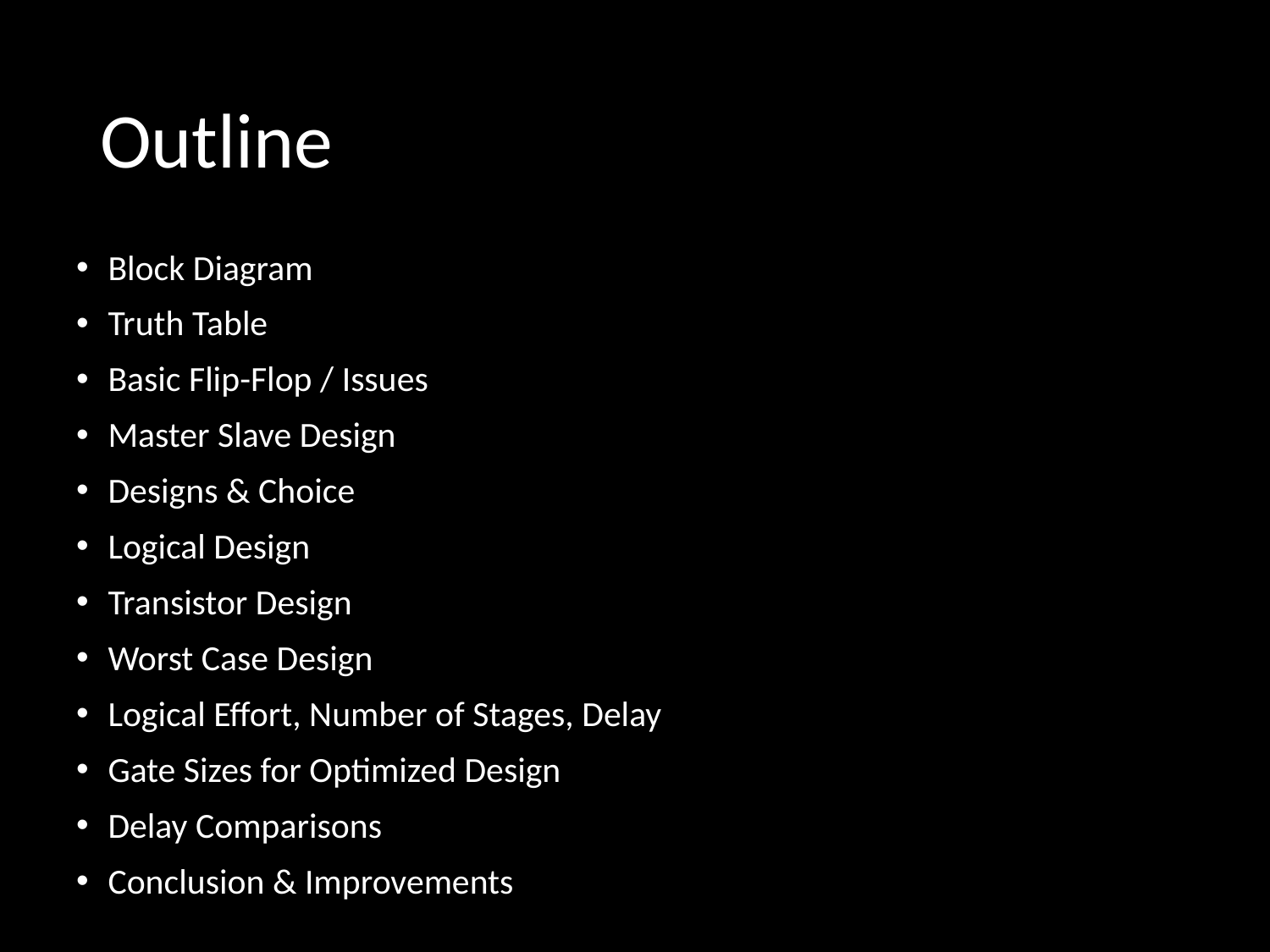

# Outline
Block Diagram
Truth Table
Basic Flip-Flop / Issues
Master Slave Design
Designs & Choice
Logical Design
Transistor Design
Worst Case Design
Logical Effort, Number of Stages, Delay
Gate Sizes for Optimized Design
Delay Comparisons
Conclusion & Improvements